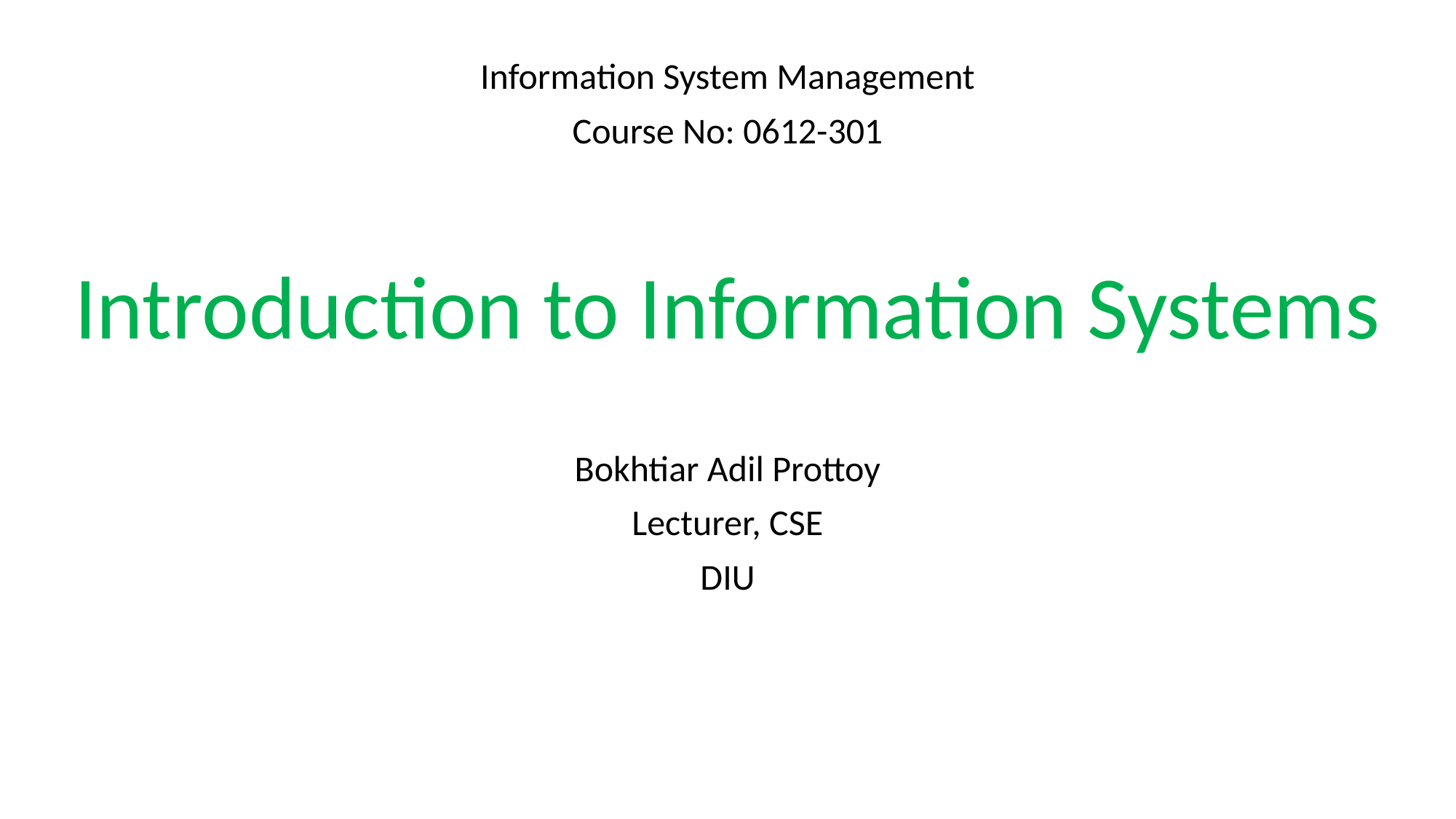

Information System Management
Course No: 0612-301
# Introduction to Information Systems
Bokhtiar Adil Prottoy
Lecturer, CSE
DIU